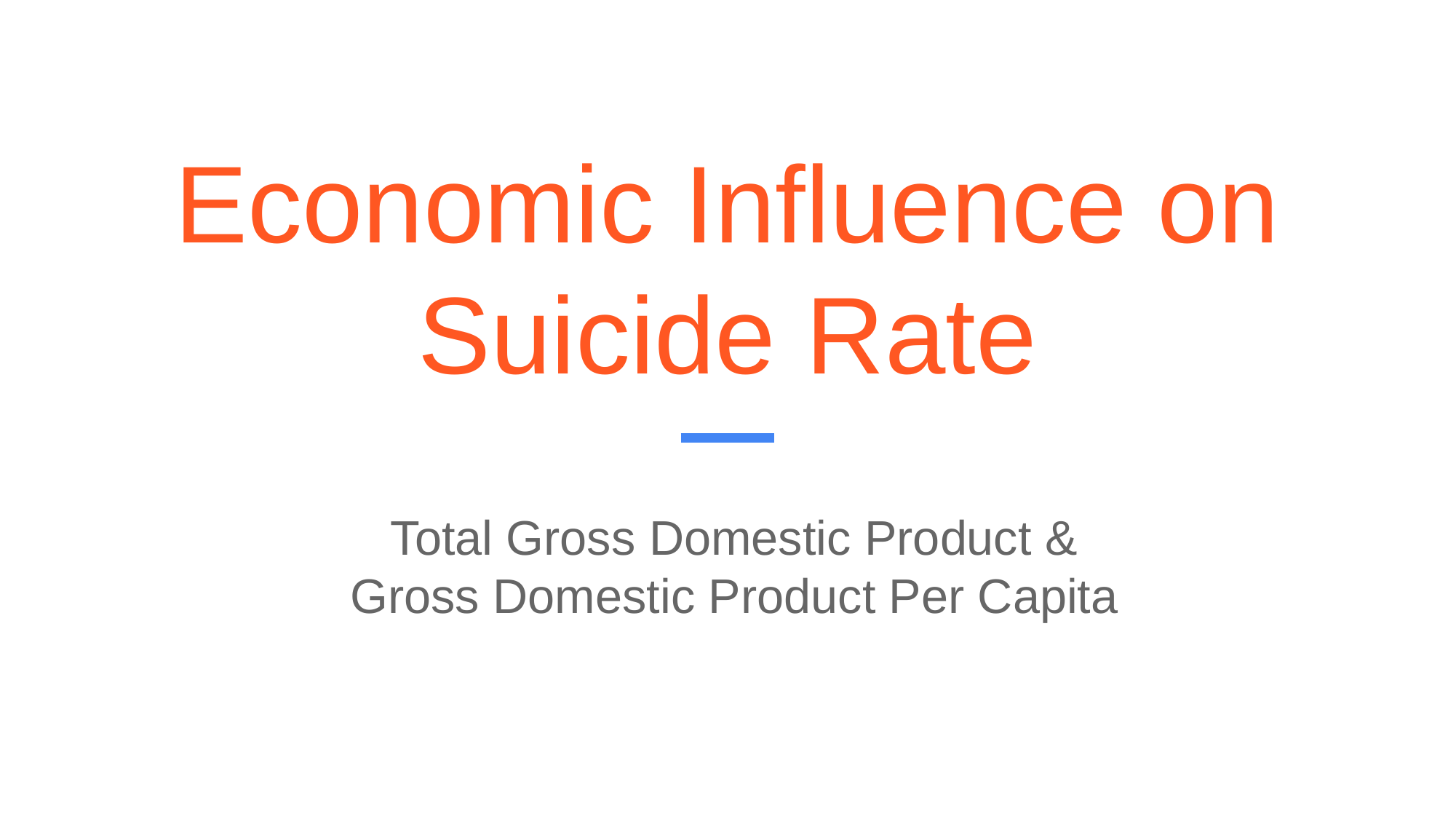

# Economic Influence on Suicide Rate
Total Gross Domestic Product &
Gross Domestic Product Per Capita